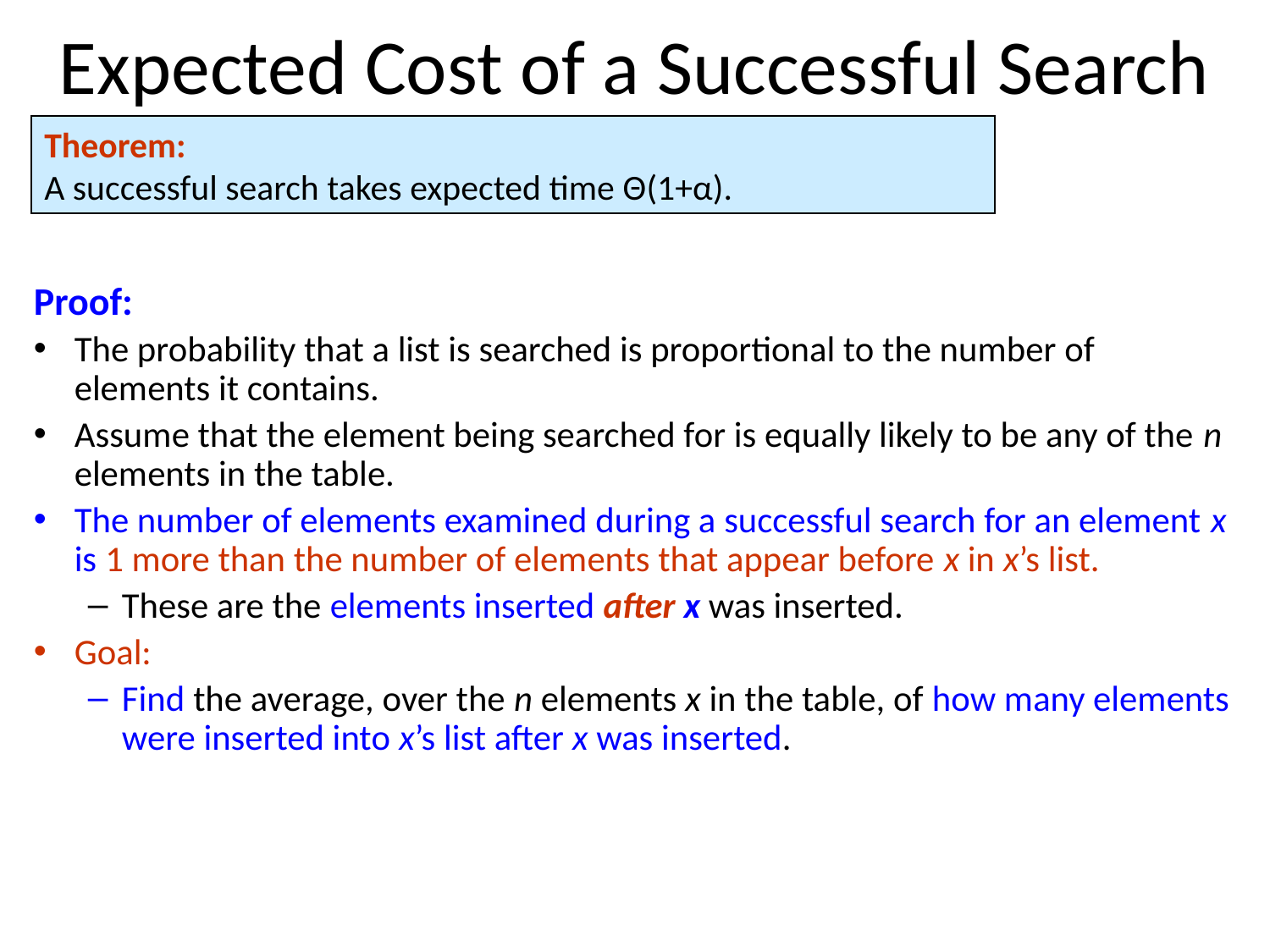

# Expected Cost of a Successful Search
Theorem:
A successful search takes expected time Θ(1+α).

Proof:
The probability that a list is searched is proportional to the number of elements it contains.
Assume that the element being searched for is equally likely to be any of the n elements in the table.
The number of elements examined during a successful search for an element x is 1 more than the number of elements that appear before x in x’s list.
These are the elements inserted after x was inserted.
Goal:
Find the average, over the n elements x in the table, of how many elements were inserted into x’s list after x was inserted.